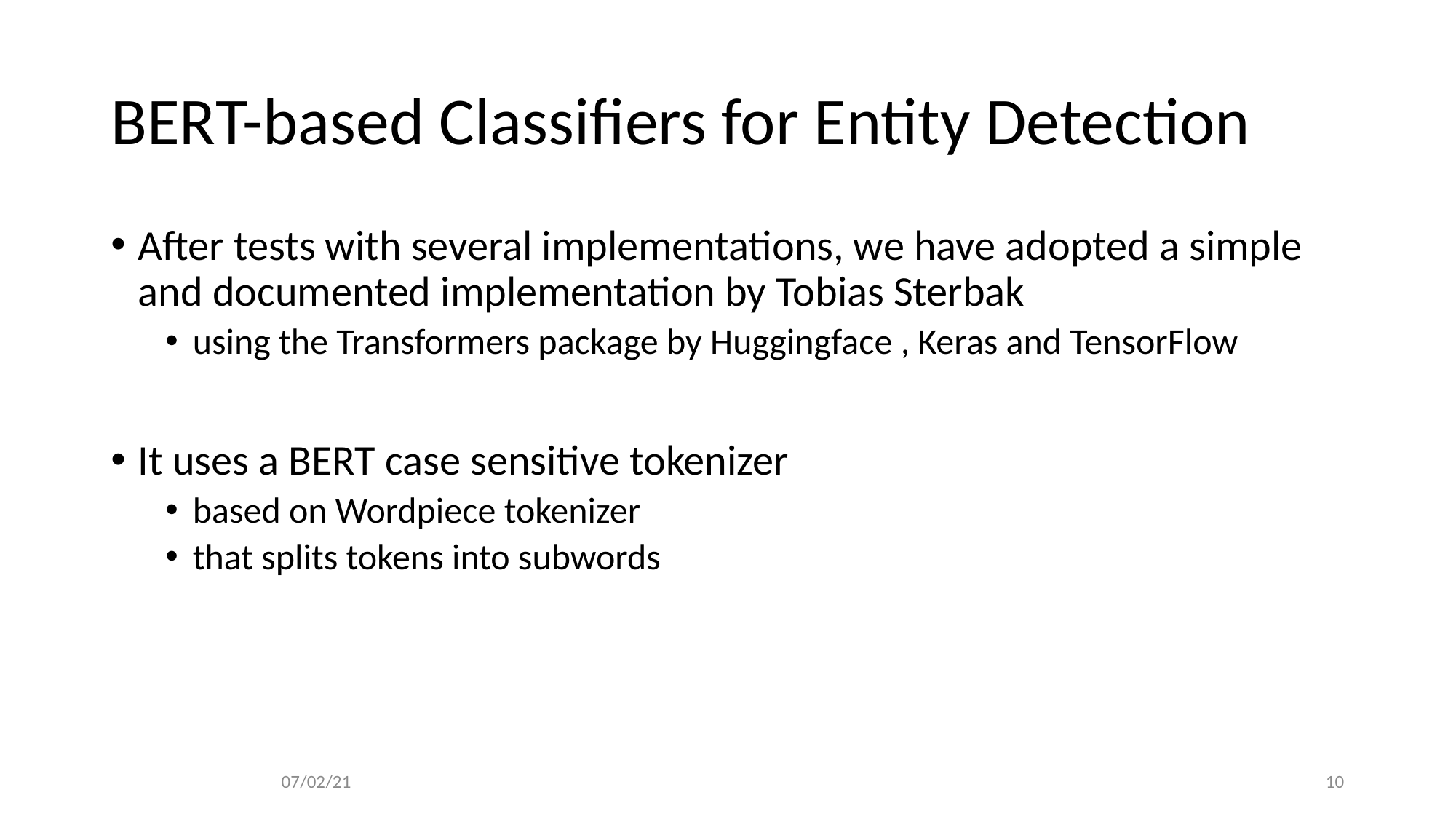

# BERT-based Classifiers for Entity Detection
After tests with several implementations, we have adopted a simple and documented implementation by Tobias Sterbak
using the Transformers package by Huggingface , Keras and TensorFlow

It uses a BERT case sensitive tokenizer
based on Wordpiece tokenizer
that splits tokens into subwords
07/02/21
10